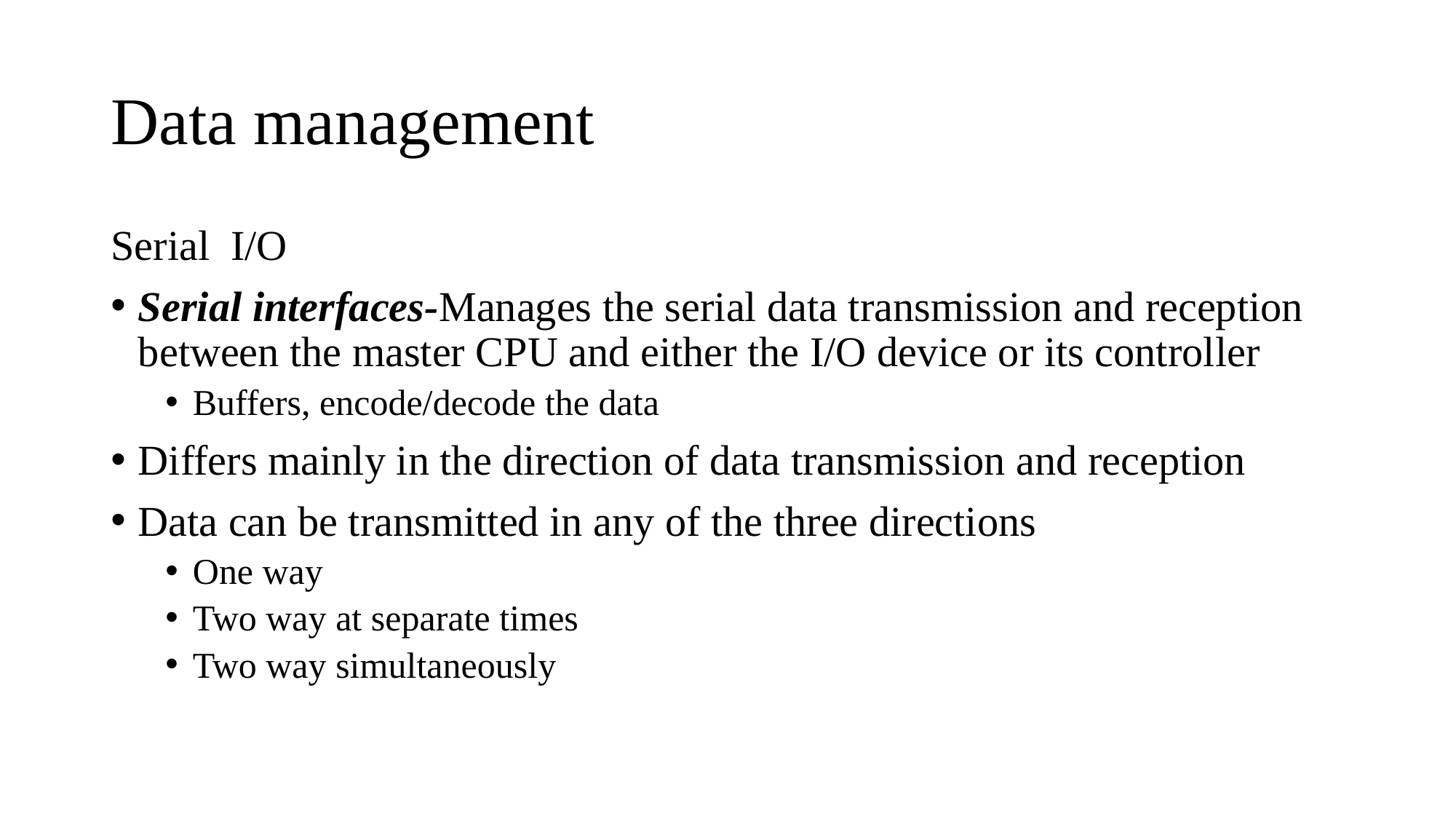

# Data management
Serial  I/O
Serial interfaces-Manages the serial data transmission and reception between the master CPU and either the I/O device or its controller
Buffers, encode/decode the data
Differs mainly in the direction of data transmission and reception
Data can be transmitted in any of the three directions
One way
Two way at separate times
Two way simultaneously